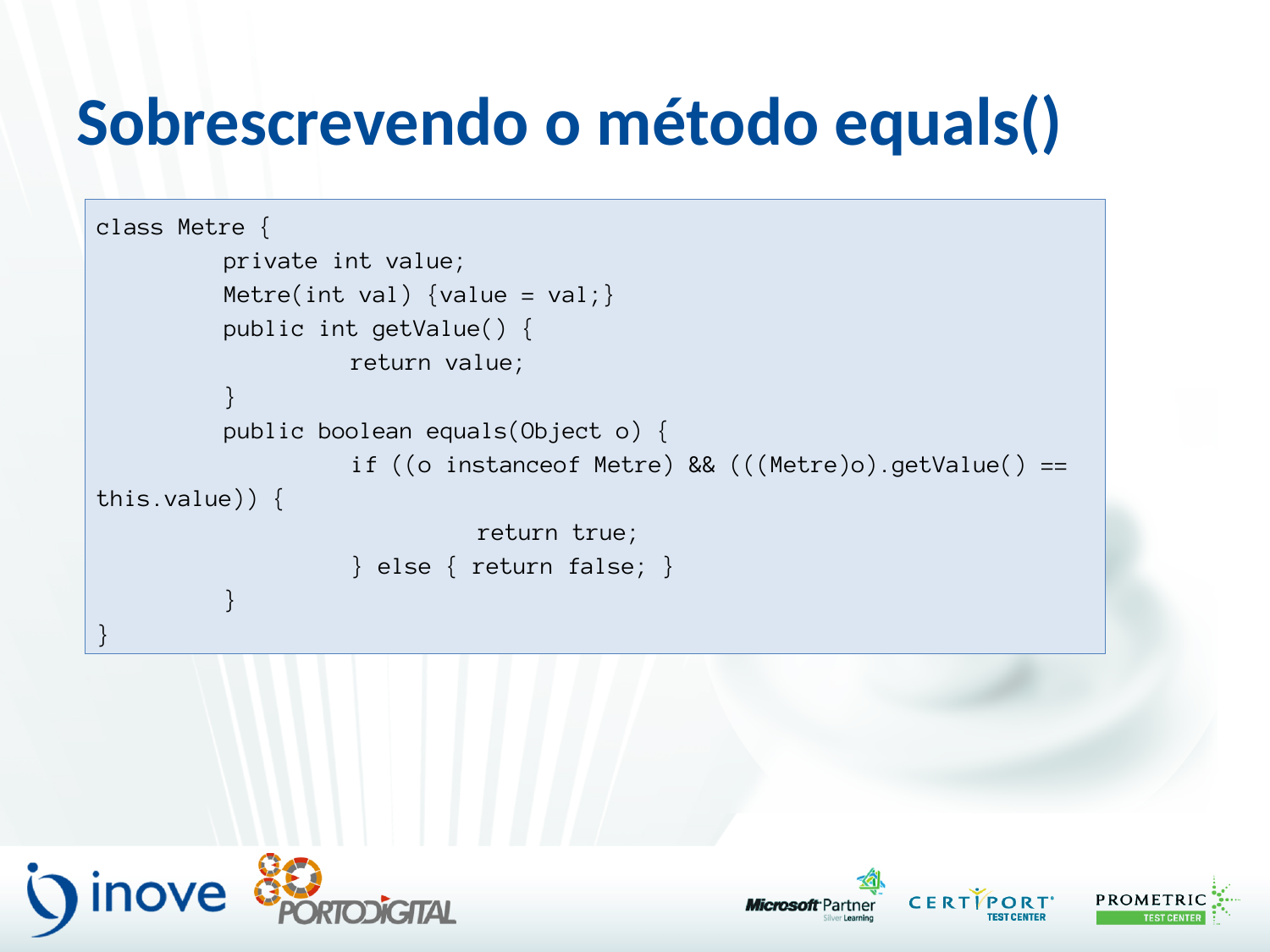

# Sobrescrevendo o método equals()
class Metre {
	private int value;
	Metre(int val) {value = val;}
	public int getValue() {
		return value;
	}
	public boolean equals(Object o) {
		if ((o instanceof Metre) && (((Metre)o).getValue() == this.value)) {
			return true;
		} else { return false; }
	}
}